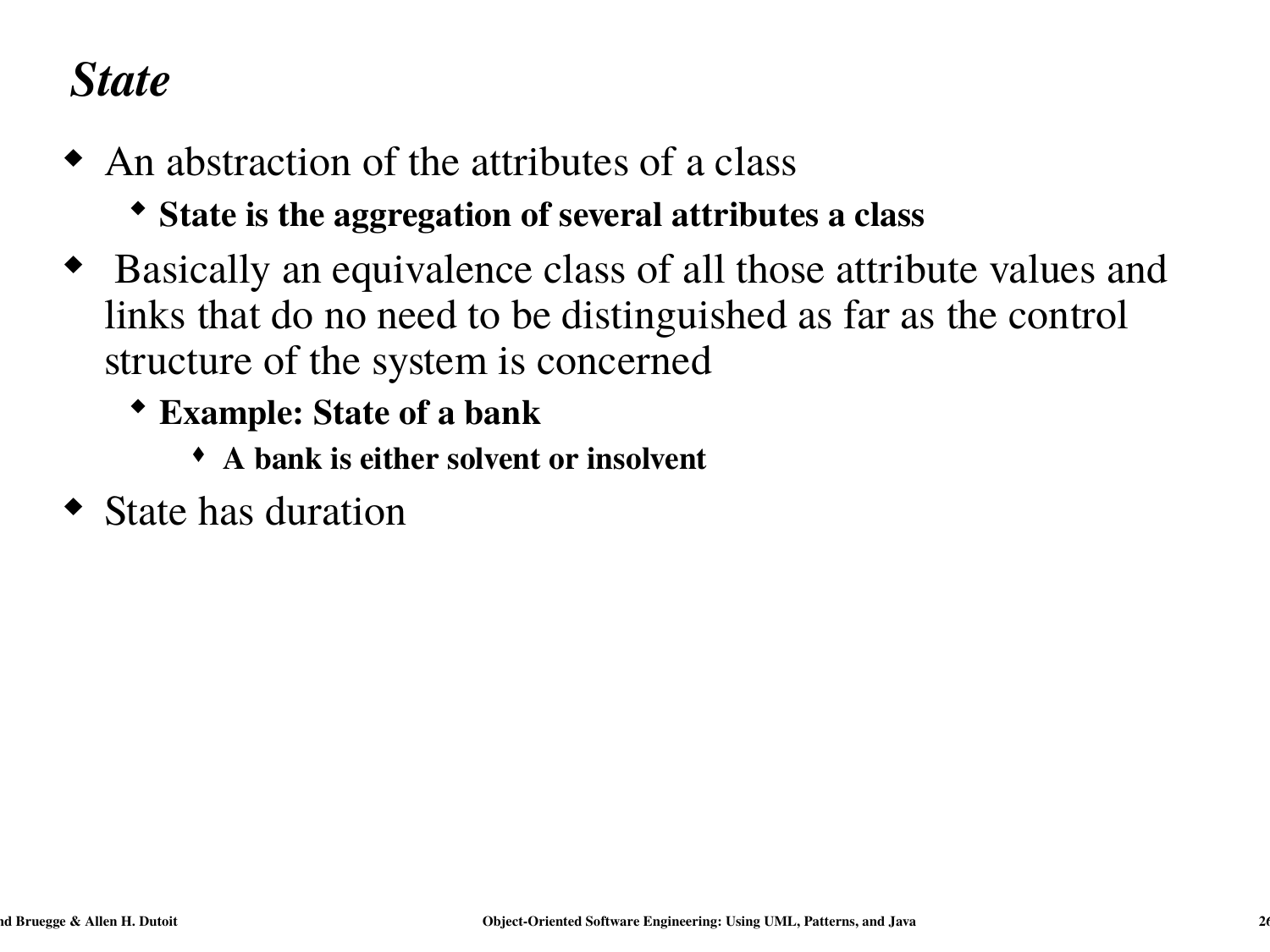

# State
An abstraction of the attributes of a class
State is the aggregation of several attributes a class
 Basically an equivalence class of all those attribute values and links that do no need to be distinguished as far as the control structure of the system is concerned
Example: State of a bank
A bank is either solvent or insolvent
State has duration